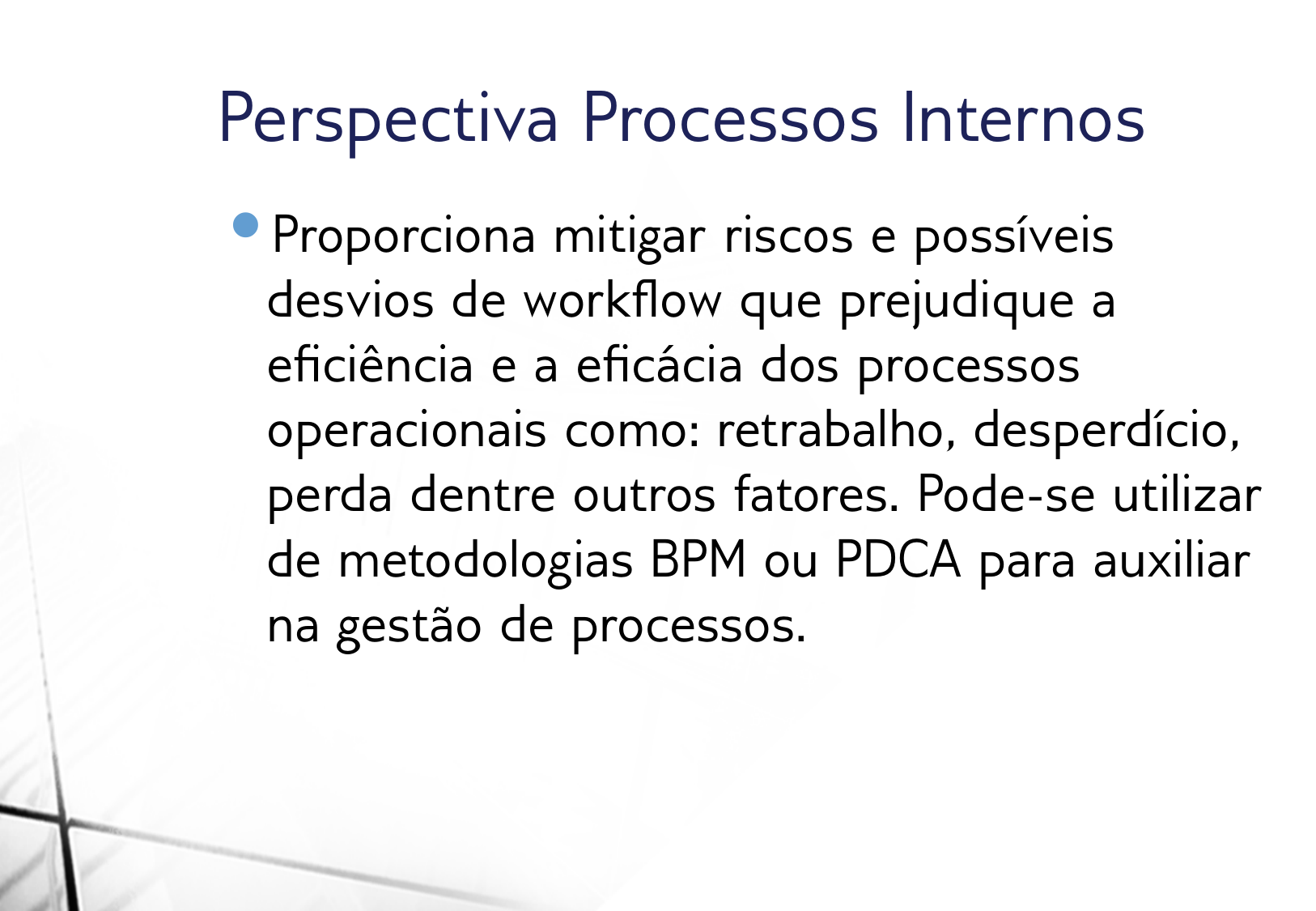

Perspectiva Processos Internos
Proporciona mitigar riscos e possíveis desvios de workflow que prejudique a eficiência e a eficácia dos processos operacionais como: retrabalho, desperdício, perda dentre outros fatores. Pode-se utilizar de metodologias BPM ou PDCA para auxiliar na gestão de processos.